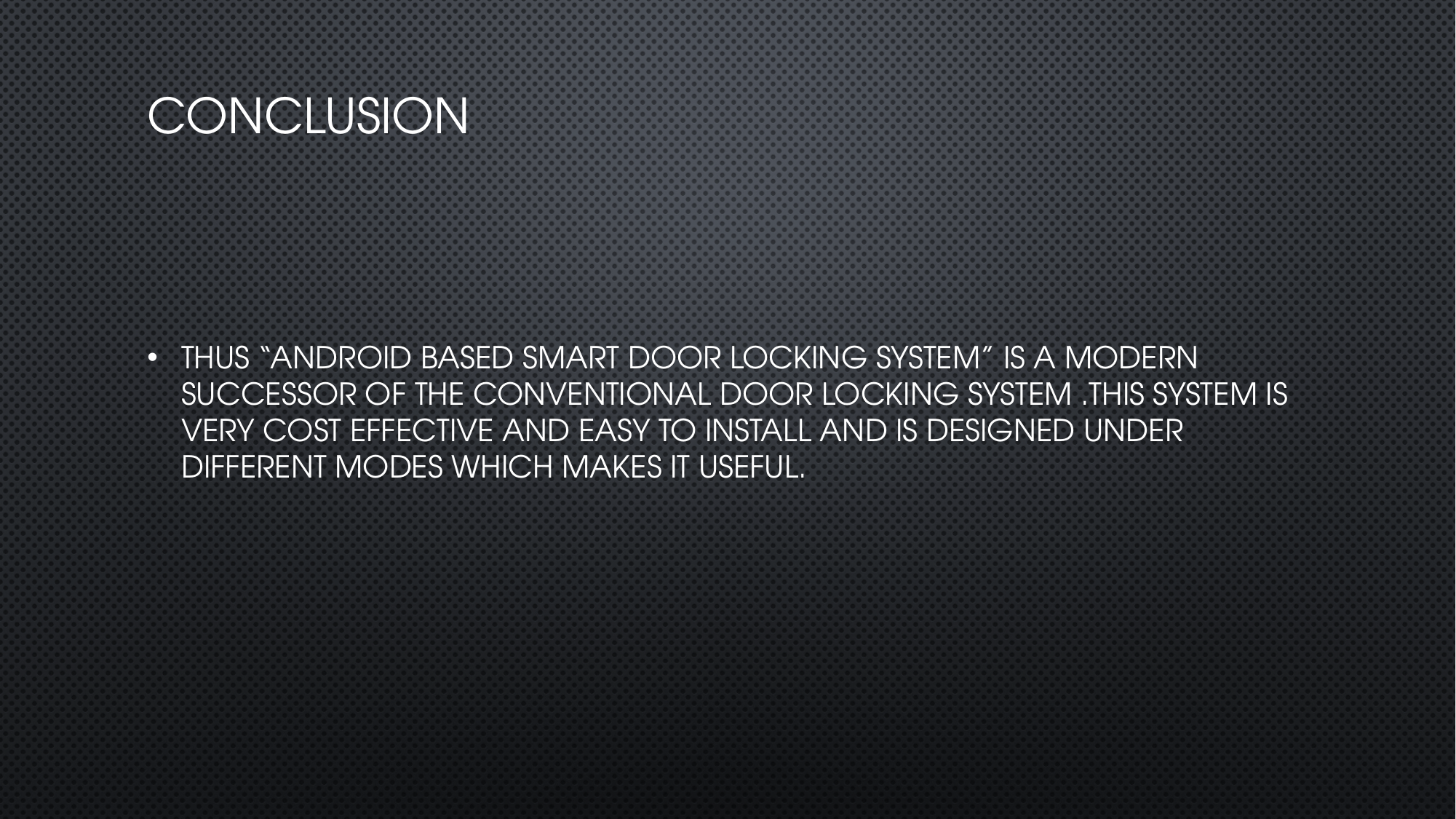

# Conclusion
Thus “Android Based Smart Door Locking System” is a modern successor of the conventional door locking system .This system is very cost effective and easy to install and is designed under different modes which makes it useful.